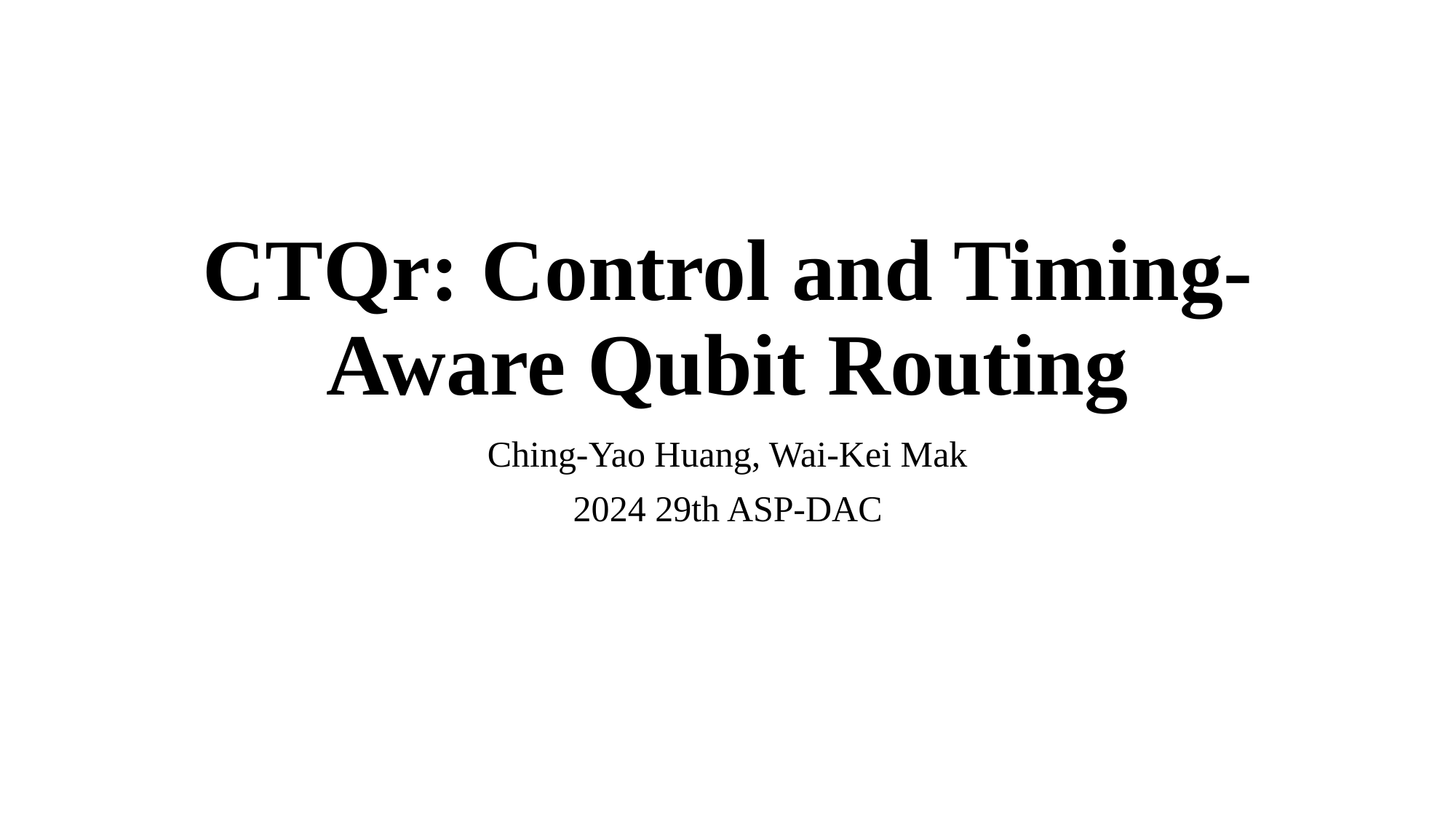

# CTQr: Control and Timing-Aware Qubit Routing
Ching-Yao Huang, Wai-Kei Mak
2024 29th ASP-DAC